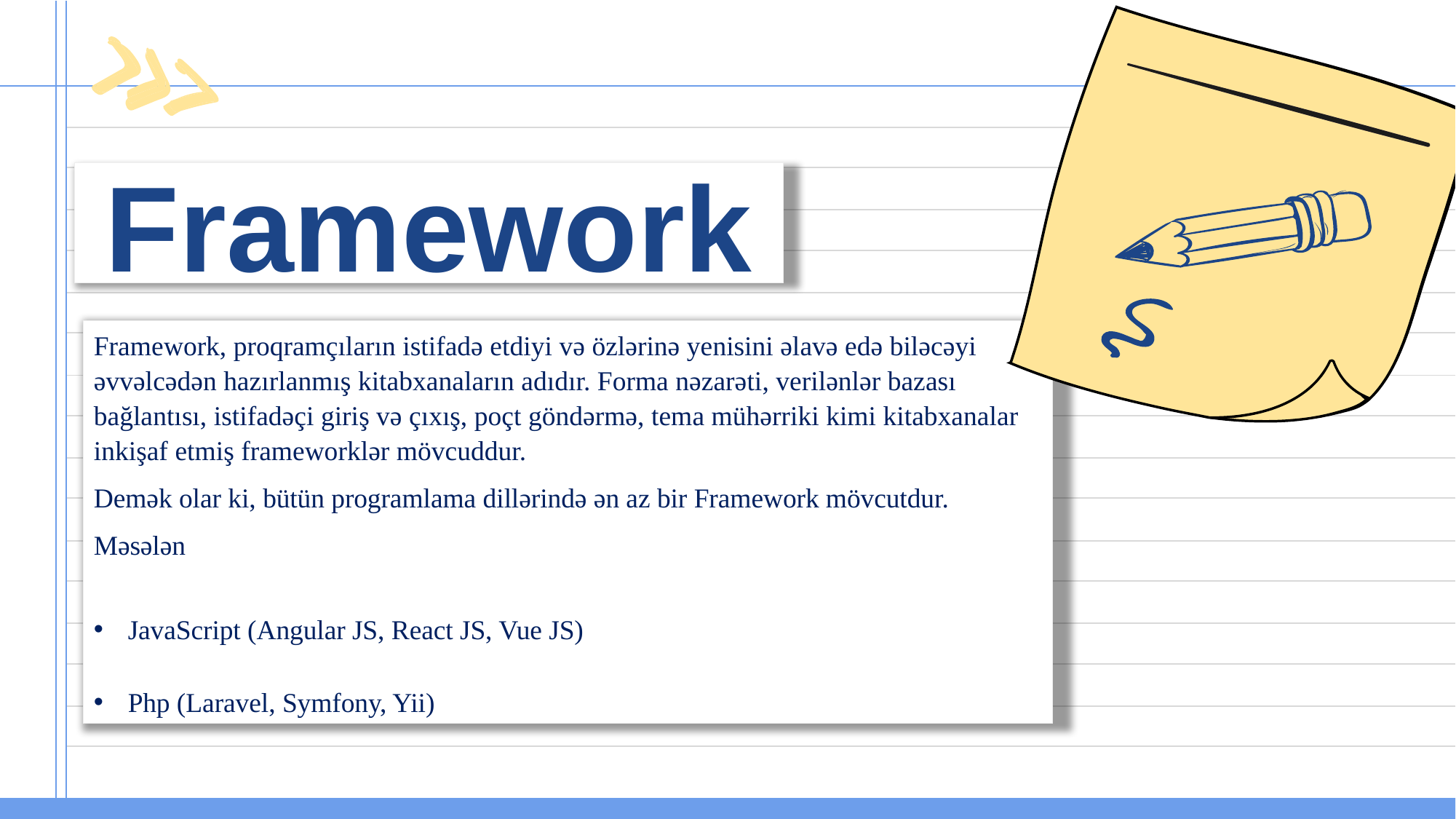

# Framework
Framework, proqramçıların istifadə etdiyi və özlərinə yenisini əlavə edə biləcəyi əvvəlcədən hazırlanmış kitabxanaların adıdır. Forma nəzarəti, verilənlər bazası bağlantısı, istifadəçi giriş və çıxış, poçt göndərmə, tema mühərriki kimi kitabxanalar inkişaf etmiş frameworklər mövcuddur.
Demək olar ki, bütün programlama dillərində ən az bir Framework mövcutdur.
Məsələn
JavaScript (Angular JS, React JS, Vue JS)
Php (Laravel, Symfony, Yii)